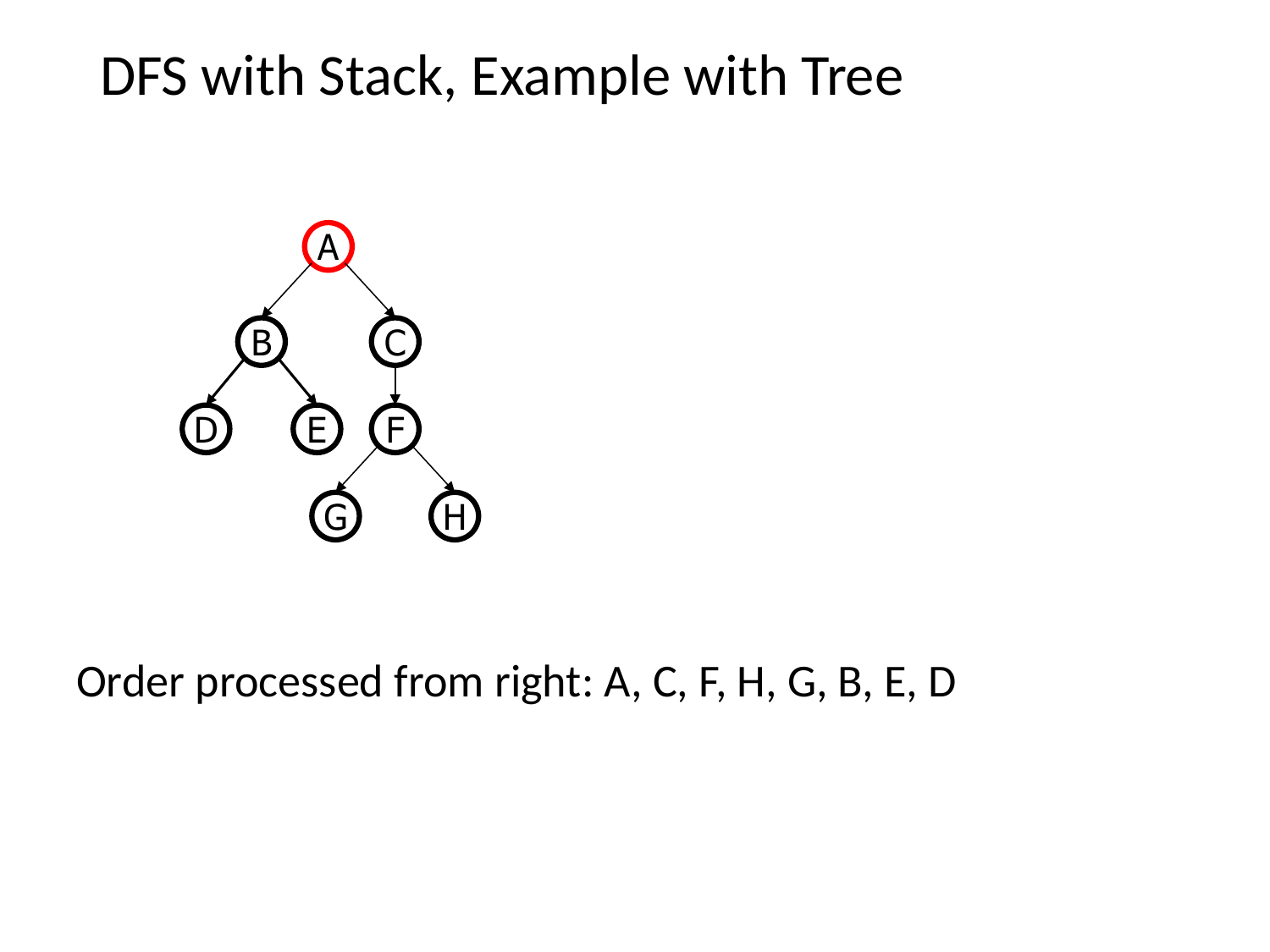

# DFS with Stack, Example with Tree
A
B
C
D
E
F
G
H
Order processed from right: A, C, F, H, G, B, E, D